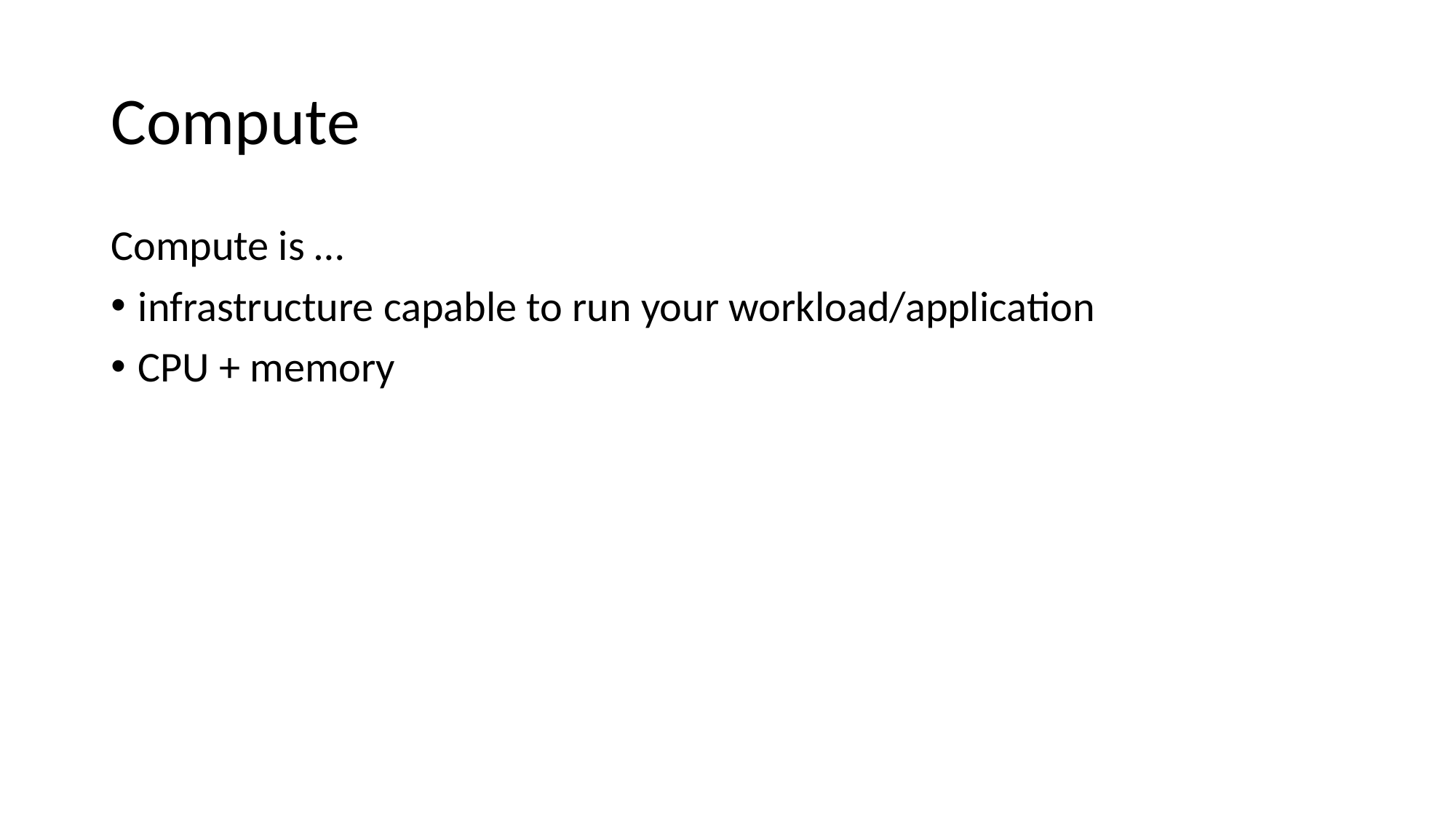

# Compute
Compute is …
infrastructure capable to run your workload/application
CPU + memory